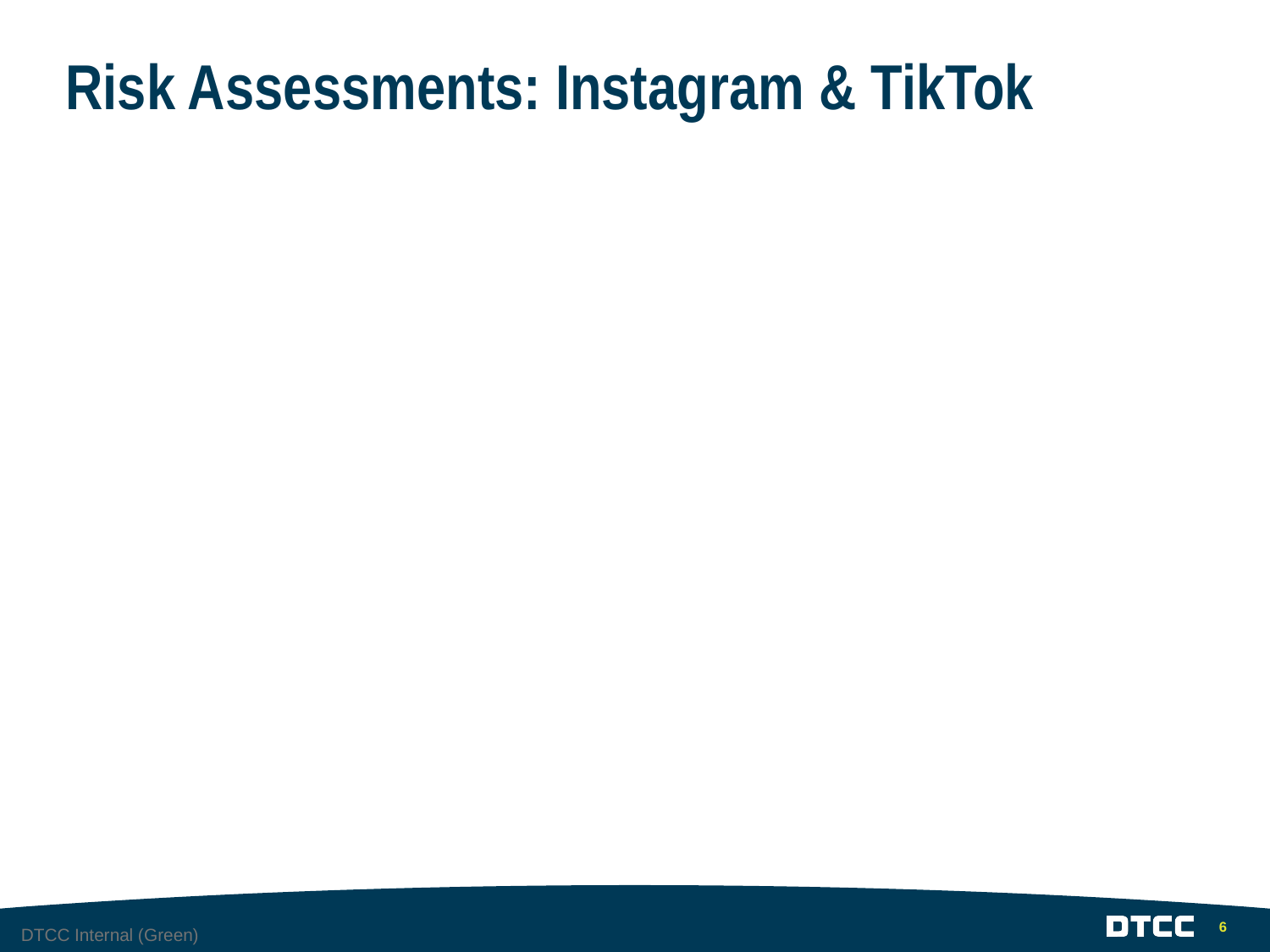

# Risk Assessments: Instagram & TikTok

6